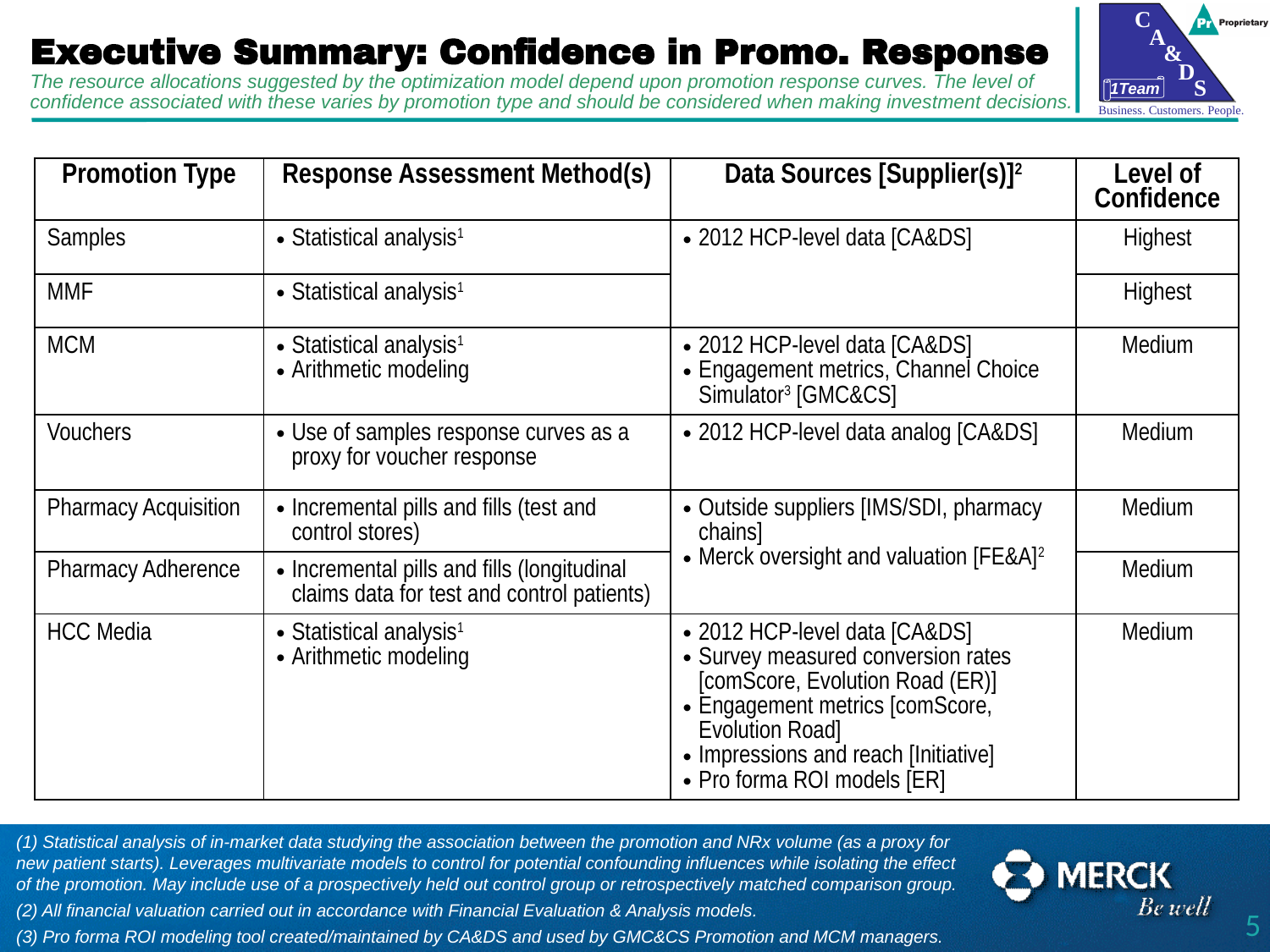

Executive Summary: Confidence in Promo. Response
The resource allocations suggested by the optimization model depend upon promotion response curves. The level of confidence associated with these varies by promotion type and should be considered when making investment decisions.
| Promotion Type | Response Assessment Method(s) | Data Sources [Supplier(s)]2 | Level of Confidence |
| --- | --- | --- | --- |
| Samples | Statistical analysis1 | 2012 HCP-level data [CA&DS] | Highest |
| MMF | Statistical analysis1 |  | Highest |
| MCM | Statistical analysis1 Arithmetic modeling | 2012 HCP-level data [CA&DS] Engagement metrics, Channel Choice Simulator3 [GMC&CS] | Medium |
| Vouchers | Use of samples response curves as a proxy for voucher response | 2012 HCP-level data analog [CA&DS] | Medium |
| Pharmacy Acquisition | Incremental pills and fills (test and control stores) | Outside suppliers [IMS/SDI, pharmacy chains] Merck oversight and valuation [FE&A]2 | Medium |
| Pharmacy Adherence | Incremental pills and fills (longitudinal claims data for test and control patients) |  | Medium |
| HCC Media | Statistical analysis1 Arithmetic modeling | 2012 HCP-level data [CA&DS] Survey measured conversion rates [comScore, Evolution Road (ER)] Engagement metrics [comScore, Evolution Road] Impressions and reach [Initiative] Pro forma ROI models [ER] | Medium |
(1) Statistical analysis of in-market data studying the association between the promotion and NRx volume (as a proxy for new patient starts). Leverages multivariate models to control for potential confounding influences while isolating the effect of the promotion. May include use of a prospectively held out control group or retrospectively matched comparison group.
(2) All financial valuation carried out in accordance with Financial Evaluation & Analysis models.
(3) Pro forma ROI modeling tool created/maintained by CA&DS and used by GMC&CS Promotion and MCM managers.